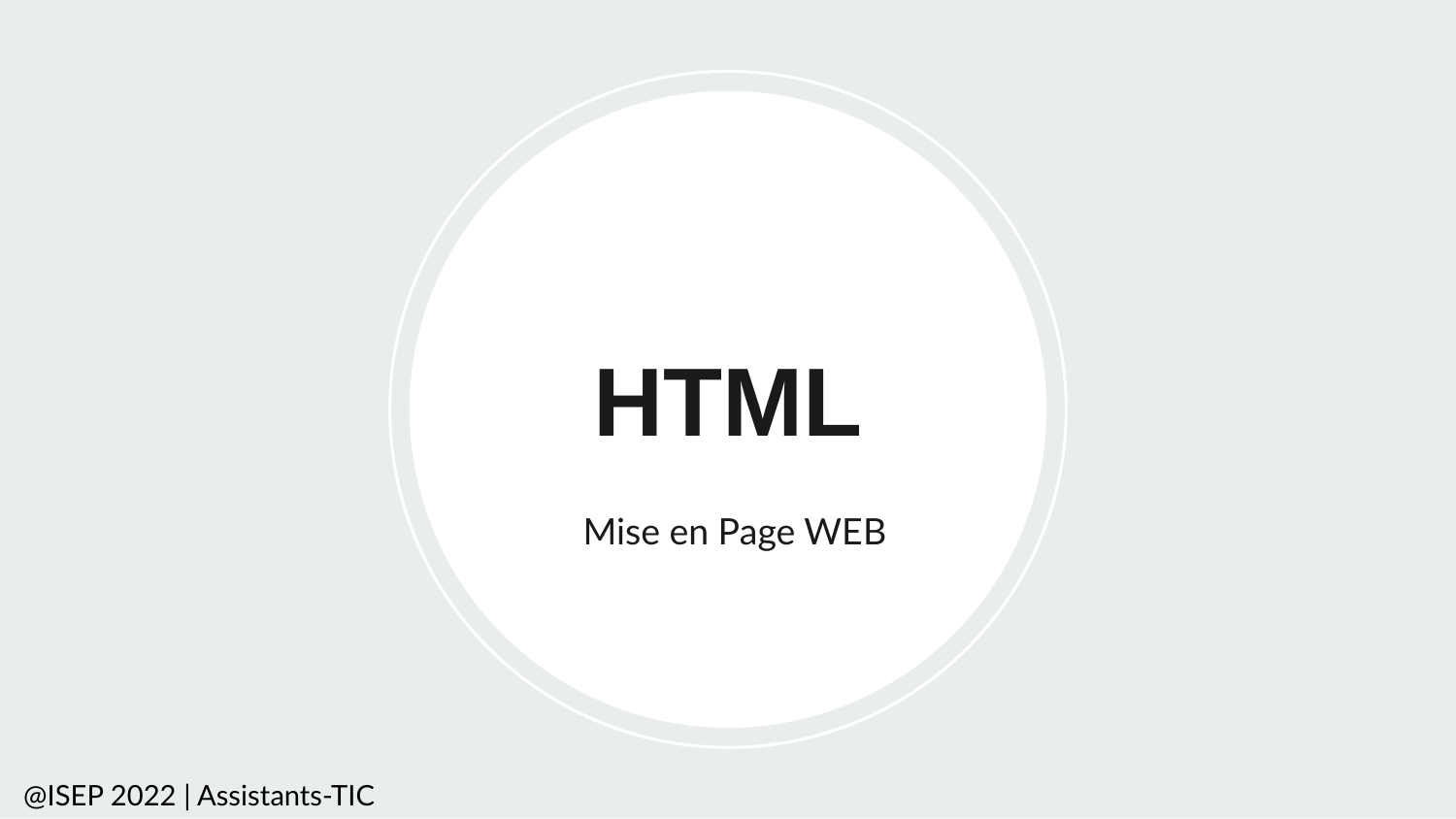

# HTML
Mise en Page WEB
@ISEP 2022 | Assistants-TIC